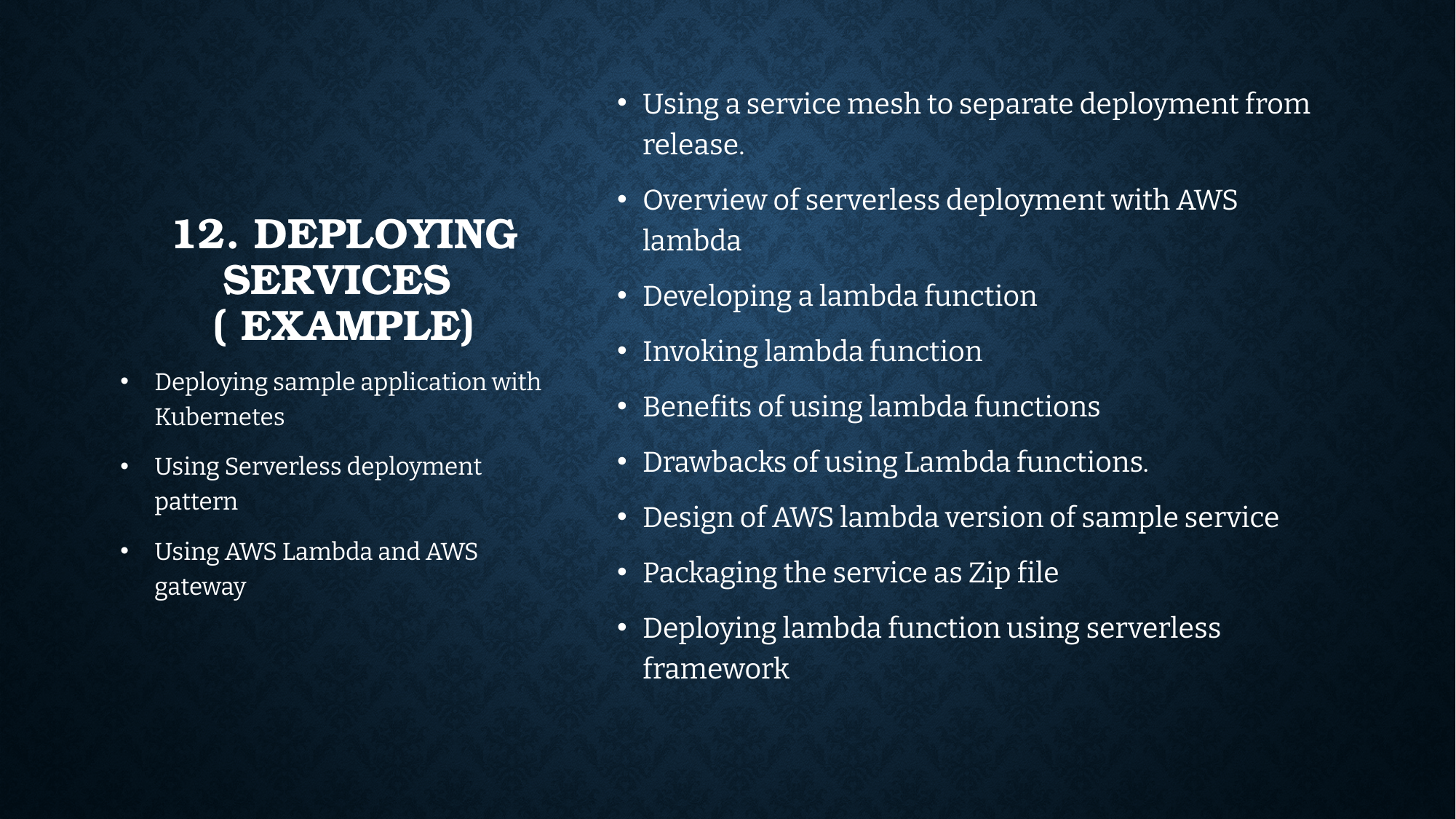

# 12. Deploying services ( example)
Using a service mesh to separate deployment from release.
Overview of serverless deployment with AWS lambda
Developing a lambda function
Invoking lambda function
Benefits of using lambda functions
Drawbacks of using Lambda functions.
Design of AWS lambda version of sample service
Packaging the service as Zip file
Deploying lambda function using serverless framework

Deploying sample application with Kubernetes
Using Serverless deployment pattern
Using AWS Lambda and AWS gateway